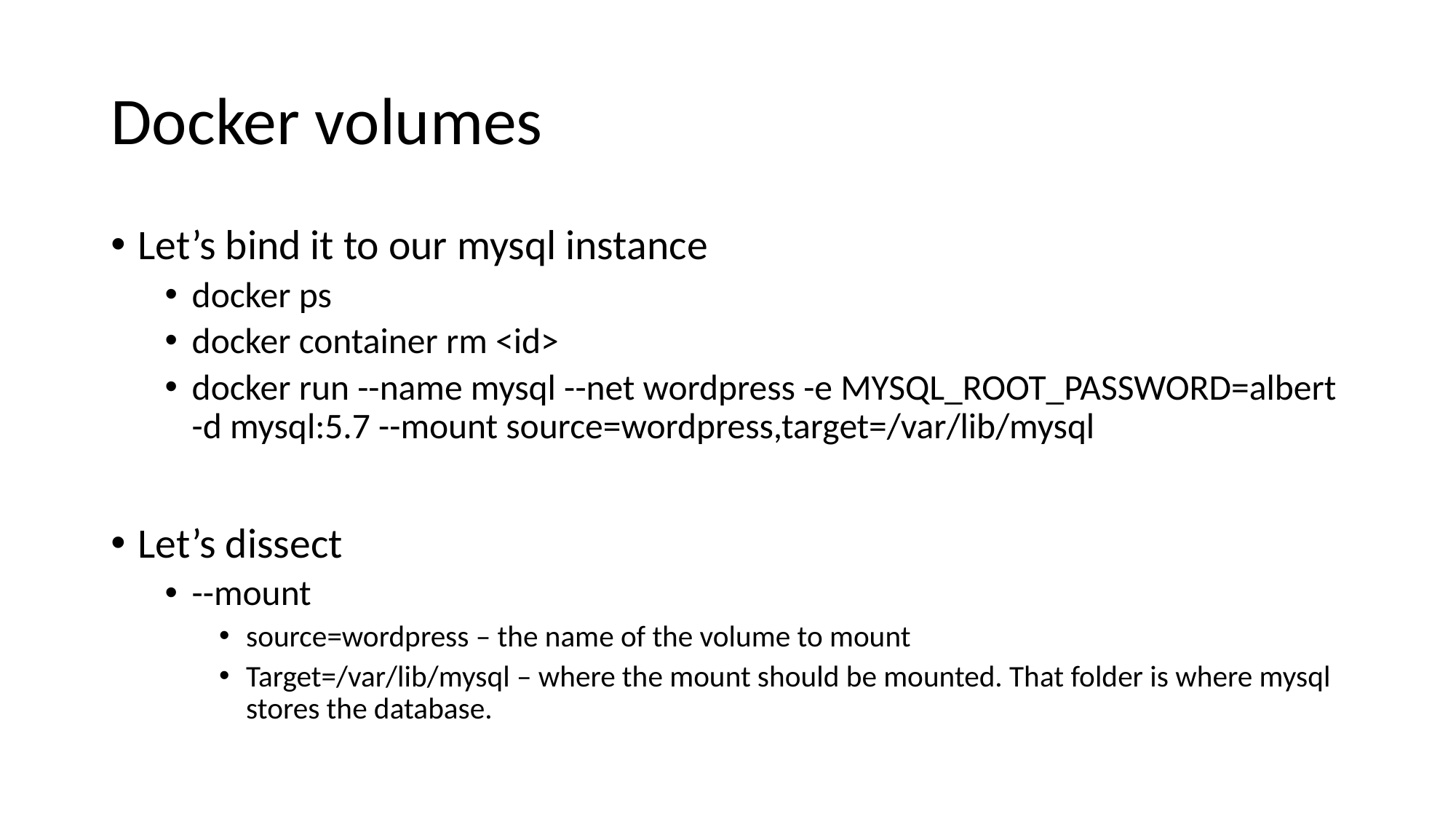

# Docker volumes
Let’s bind it to our mysql instance
docker ps
docker container rm <id>
docker run --name mysql --net wordpress -e MYSQL_ROOT_PASSWORD=albert -d mysql:5.7 --mount source=wordpress,target=/var/lib/mysql

Let’s dissect
--mount
source=wordpress – the name of the volume to mount
Target=/var/lib/mysql – where the mount should be mounted. That folder is where mysql stores the database.